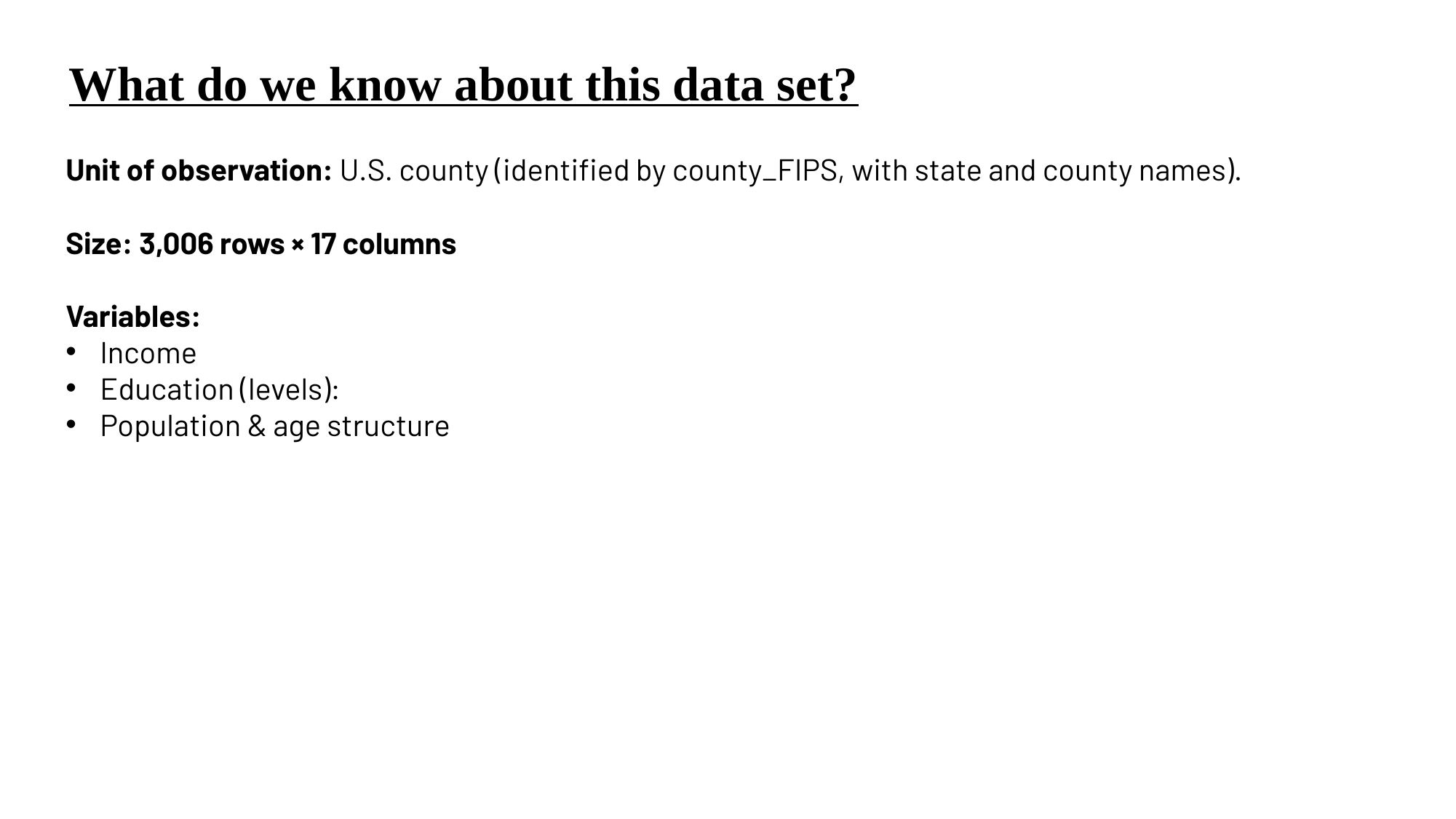

What do we know about this data set?
Unit of observation: U.S. county (identified by county_FIPS, with state and county names).

Size: 3,006 rows × 17 columns

Variables:
Income
Education (levels):
Population & age structure